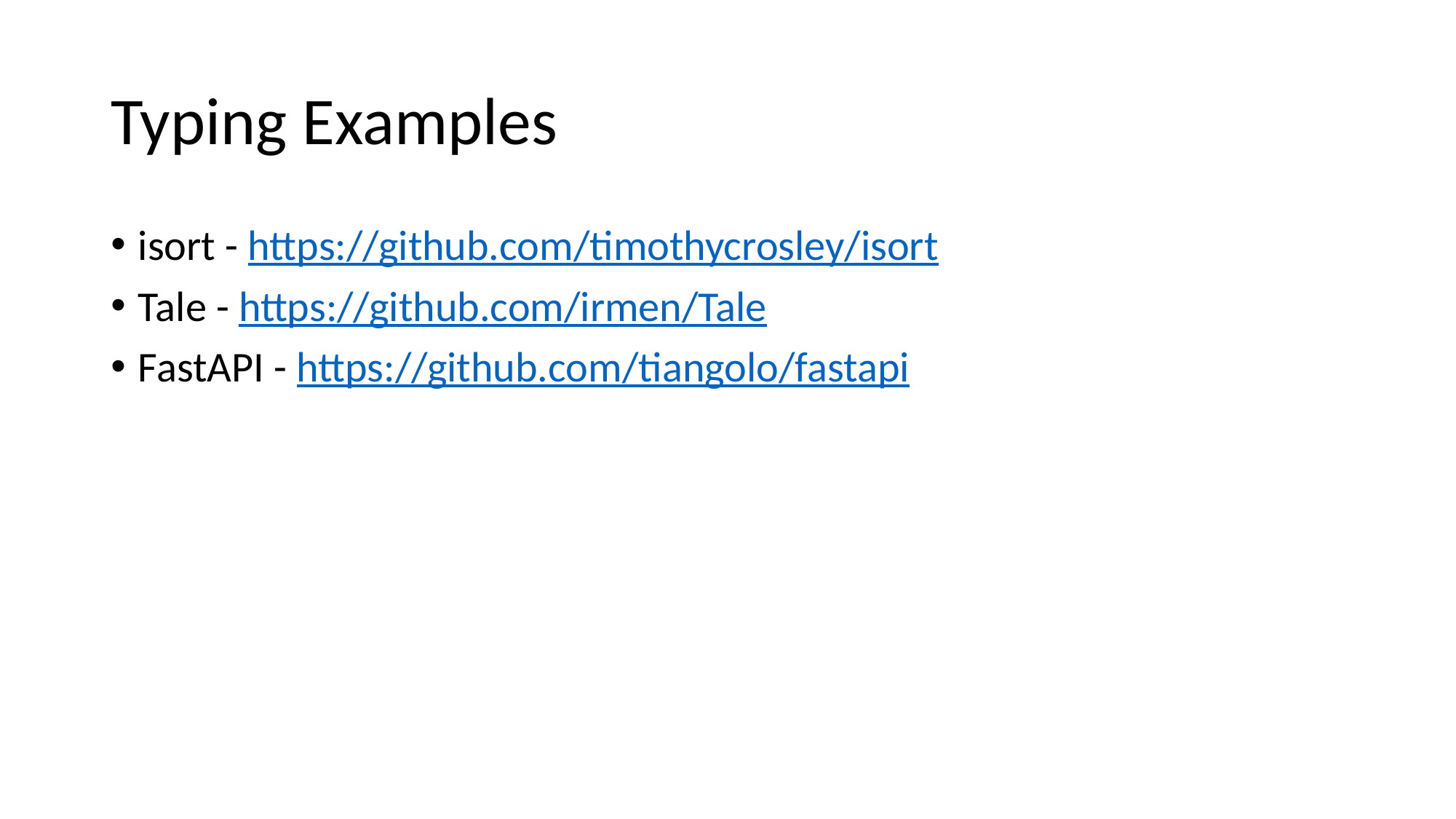

# Typing Examples
isort - https://github.com/timothycrosley/isort
Tale - https://github.com/irmen/Tale
FastAPI - https://github.com/tiangolo/fastapi